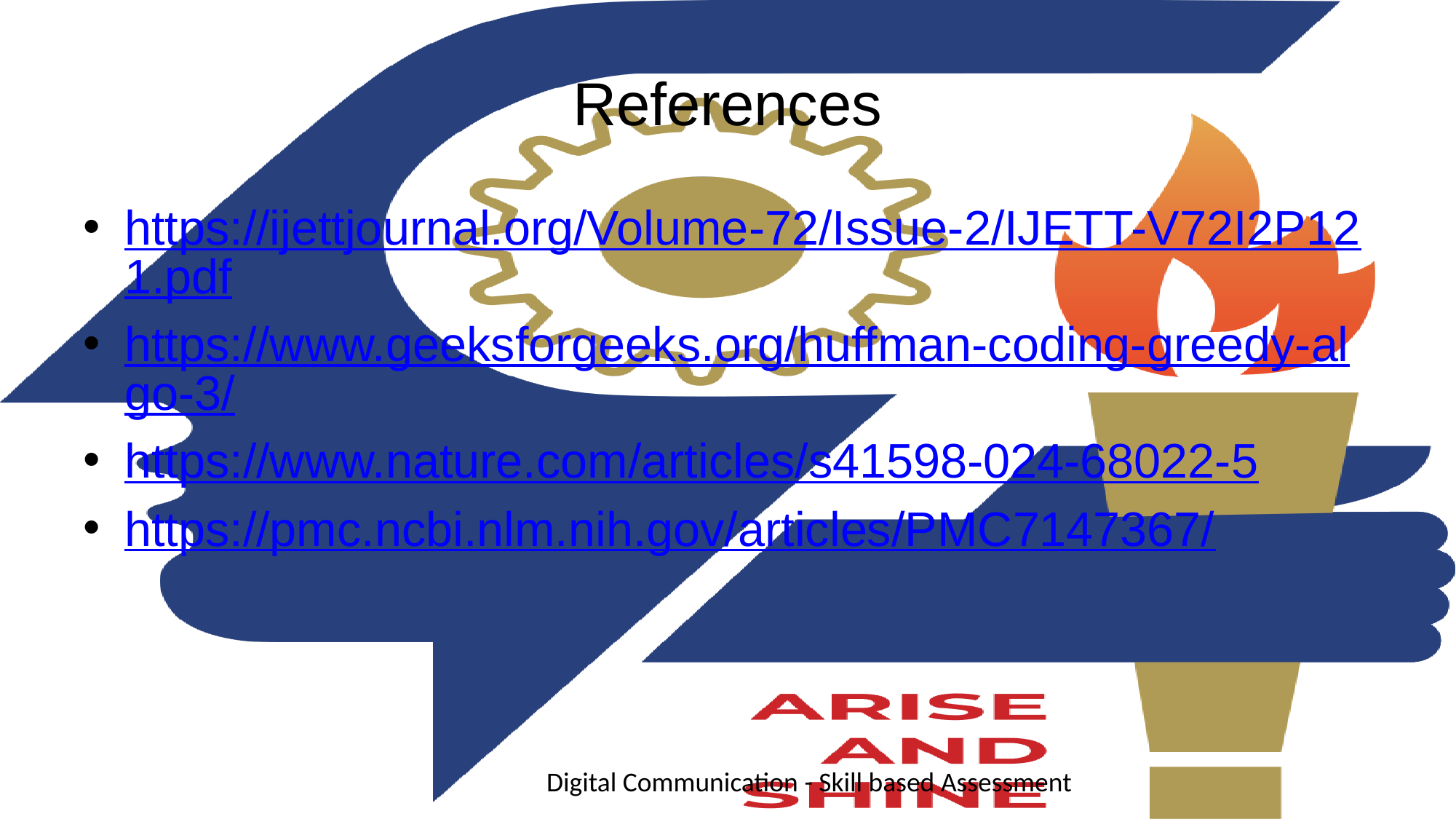

# References
https://ijettjournal.org/Volume-72/Issue-2/IJETT-V72I2P121.pdf
https://www.geeksforgeeks.org/huffman-coding-greedy-algo-3/
https://www.nature.com/articles/s41598-024-68022-5
https://pmc.ncbi.nlm.nih.gov/articles/PMC7147367/

Digital Communication - Skill based Assessment